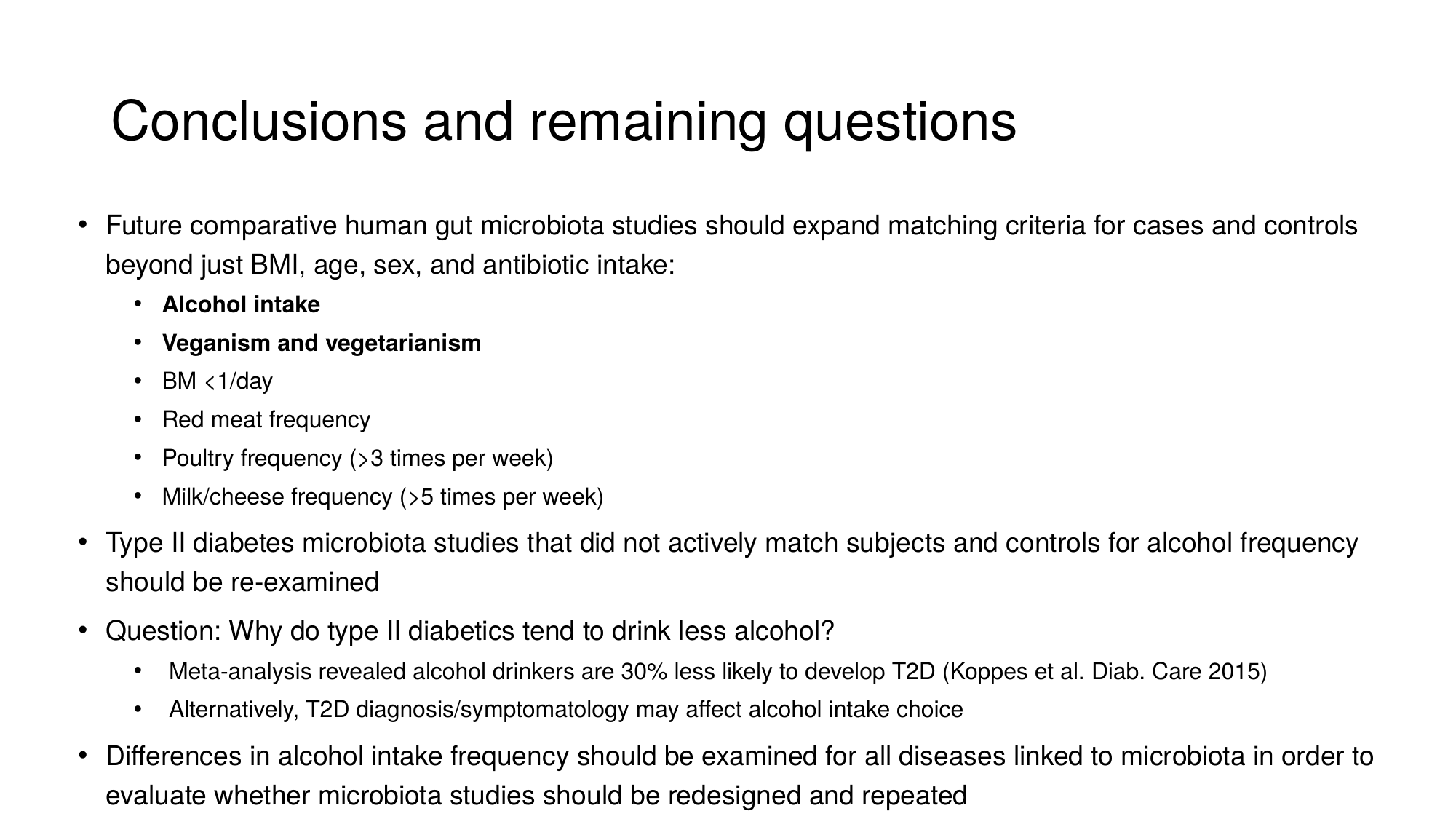

# Conclusions and remaining questions
Future comparative human gut microbiota studies should expand matching criteria for cases and controls beyond just BMI, age, sex, and antibiotic intake:
Alcohol intake
Veganism and vegetarianism
BM <1/day
Red meat frequency
Poultry frequency (>3 times per week)
Milk/cheese frequency (>5 times per week)
Type II diabetes microbiota studies that did not actively match subjects and controls for alcohol frequency should be re-examined
Question: Why do type II diabetics tend to drink less alcohol?
Meta-analysis revealed alcohol drinkers are 30% less likely to develop T2D (Koppes et al. Diab. Care 2015)
Alternatively, T2D diagnosis/symptomatology may affect alcohol intake choice
Differences in alcohol intake frequency should be examined for all diseases linked to microbiota in order to evaluate whether microbiota studies should be redesigned and repeated